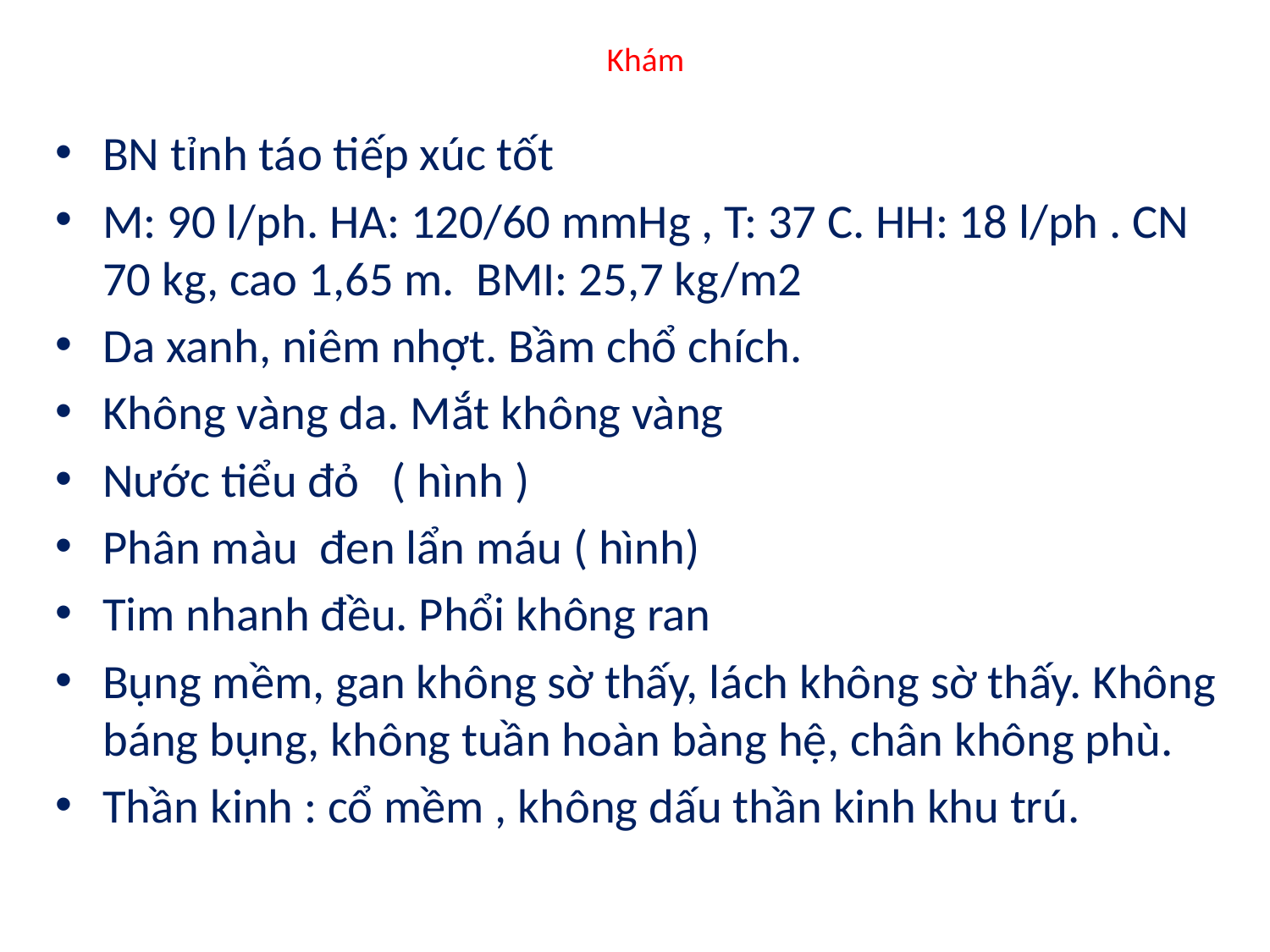

# Khám
BN tỉnh táo tiếp xúc tốt
M: 90 l/ph. HA: 120/60 mmHg , T: 37 C. HH: 18 l/ph . CN 70 kg, cao 1,65 m.  BMI: 25,7 kg/m2
Da xanh, niêm nhợt. Bầm chổ chích.
Không vàng da. Mắt không vàng
Nước tiểu đỏ   ( hình )
Phân màu  đen lẩn máu ( hình)
Tim nhanh đều. Phổi không ran
Bụng mềm, gan không sờ thấy, lách không sờ thấy. Không báng bụng, không tuần hoàn bàng hệ, chân không phù.
Thần kinh : cổ mềm , không dấu thần kinh khu trú.